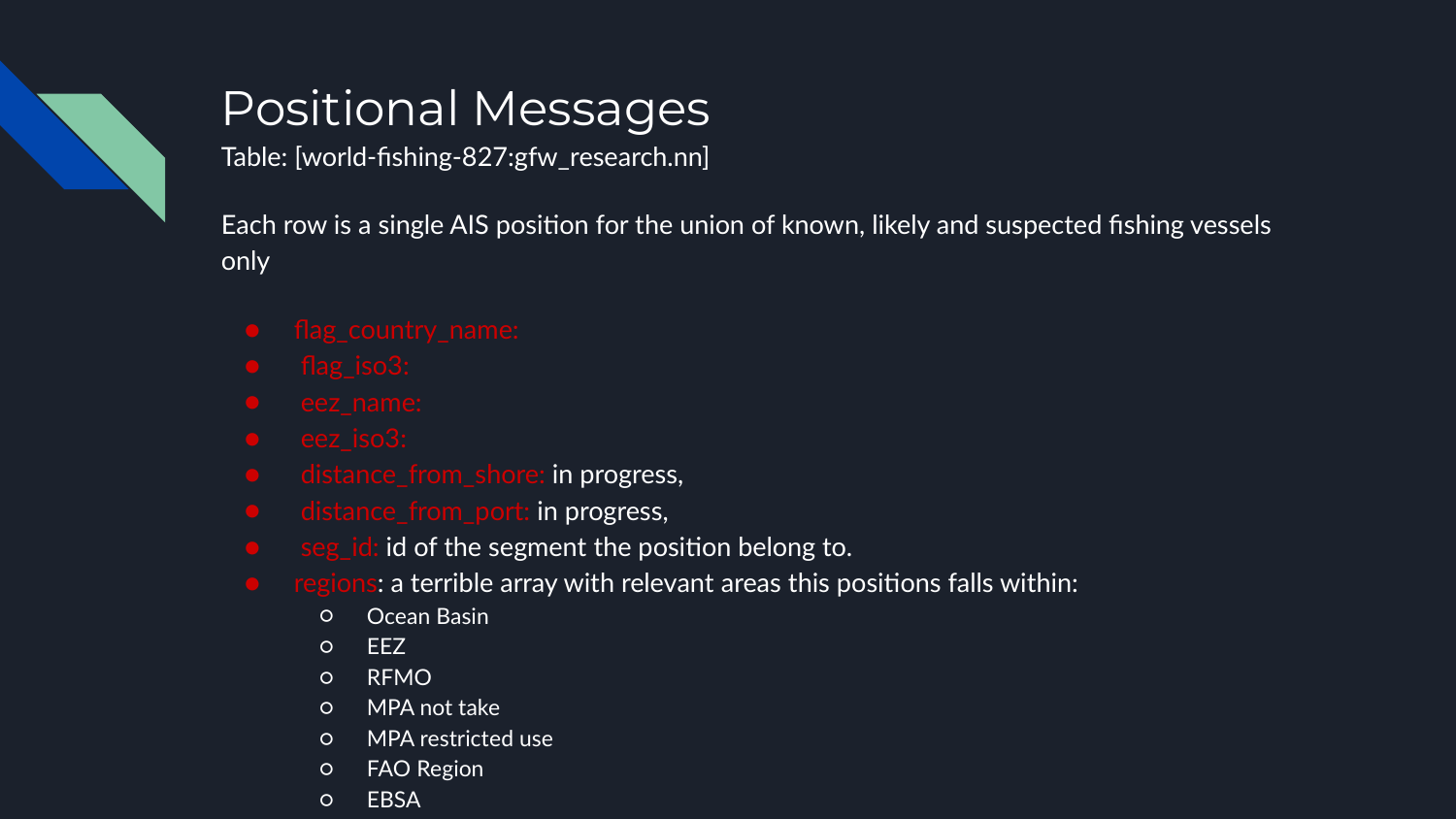

# Positional Messages
Table: [world-fishing-827:gfw_research.nn]

Each row is a single AIS position for the union of known, likely and suspected fishing vessels only
flag_country_name:
 flag_iso3:
 eez_name:
 eez_iso3:
 distance_from_shore: in progress,
 distance_from_port: in progress,
 seg_id: id of the segment the position belong to.
regions: a terrible array with relevant areas this positions falls within:
Ocean Basin
EEZ
RFMO
MPA not take
MPA restricted use
FAO Region
EBSA
VMEs